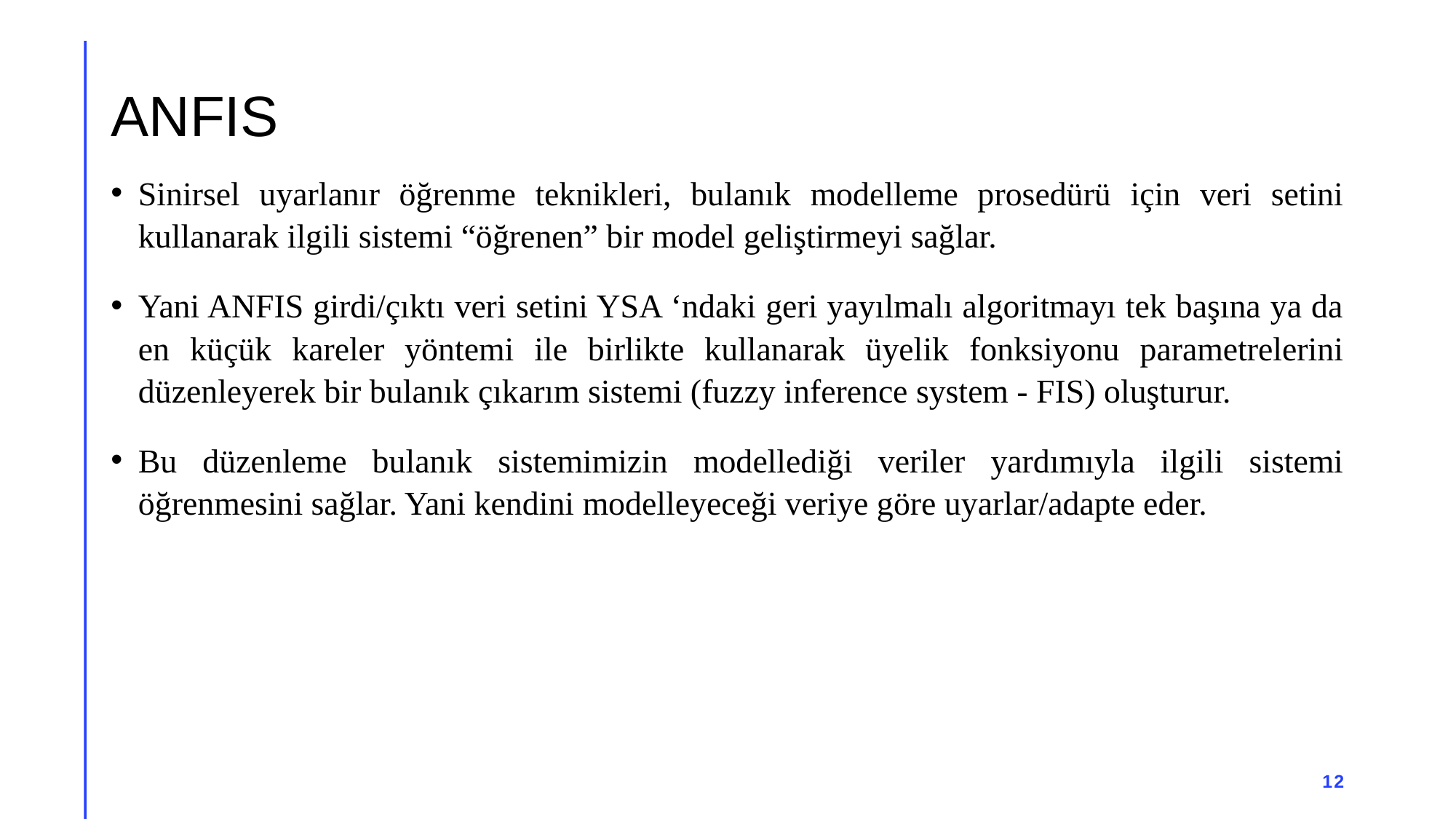

# ANFIS
Sinirsel uyarlanır öğrenme teknikleri, bulanık modelleme prosedürü için veri setini kullanarak ilgili sistemi “öğrenen” bir model geliştirmeyi sağlar.
Yani ANFIS girdi/çıktı veri setini YSA ‘ndaki geri yayılmalı algoritmayı tek başına ya da en küçük kareler yöntemi ile birlikte kullanarak üyelik fonksiyonu parametrelerini düzenleyerek bir bulanık çıkarım sistemi (fuzzy inference system - FIS) oluşturur.
Bu düzenleme bulanık sistemimizin modellediği veriler yardımıyla ilgili sistemi öğrenmesini sağlar. Yani kendini modelleyeceği veriye göre uyarlar/adapte eder.
12